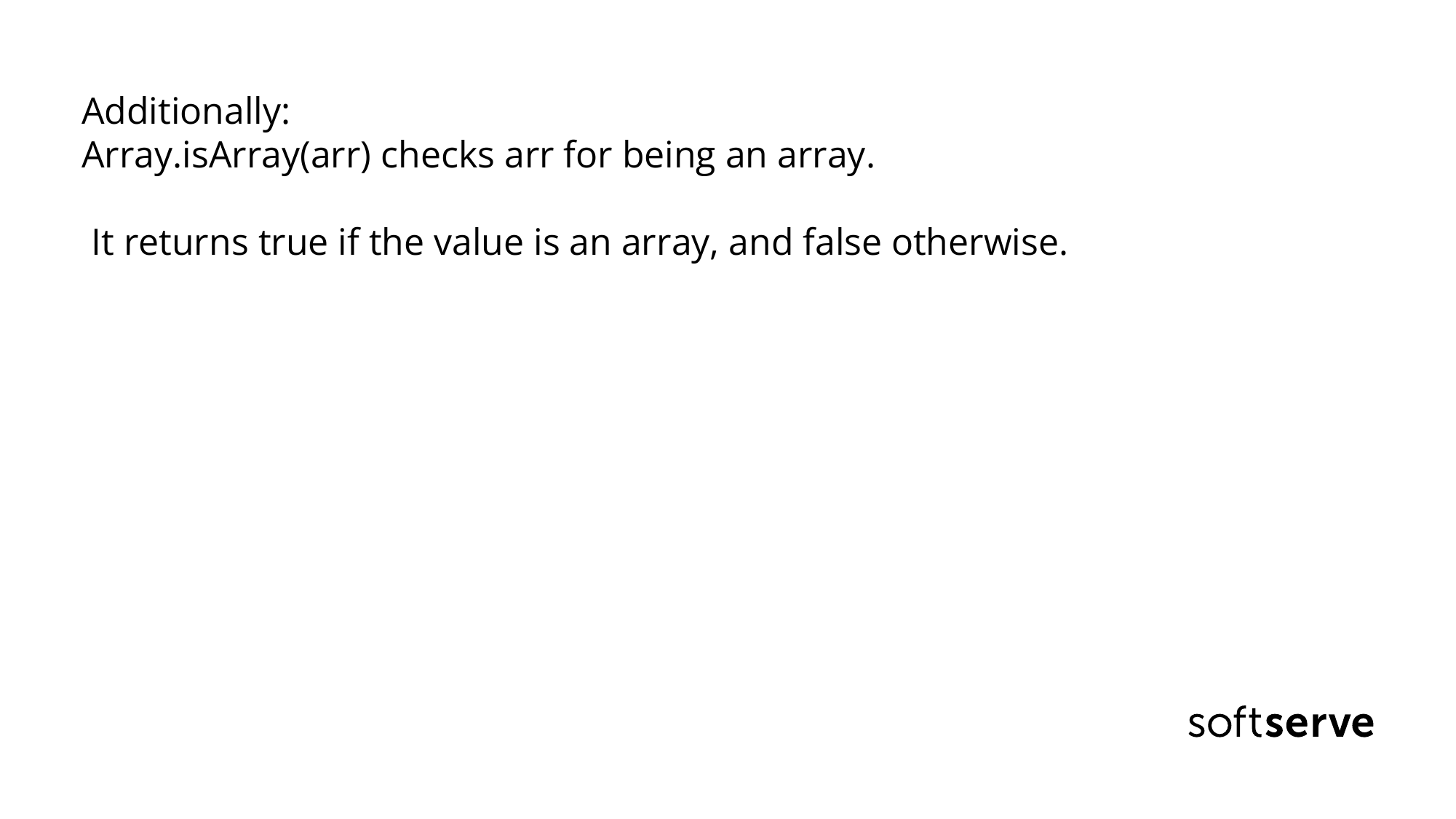

# Additionally: Array.isArray(arr) checks arr for being an array.  It returns true if the value is an array, and false otherwise.